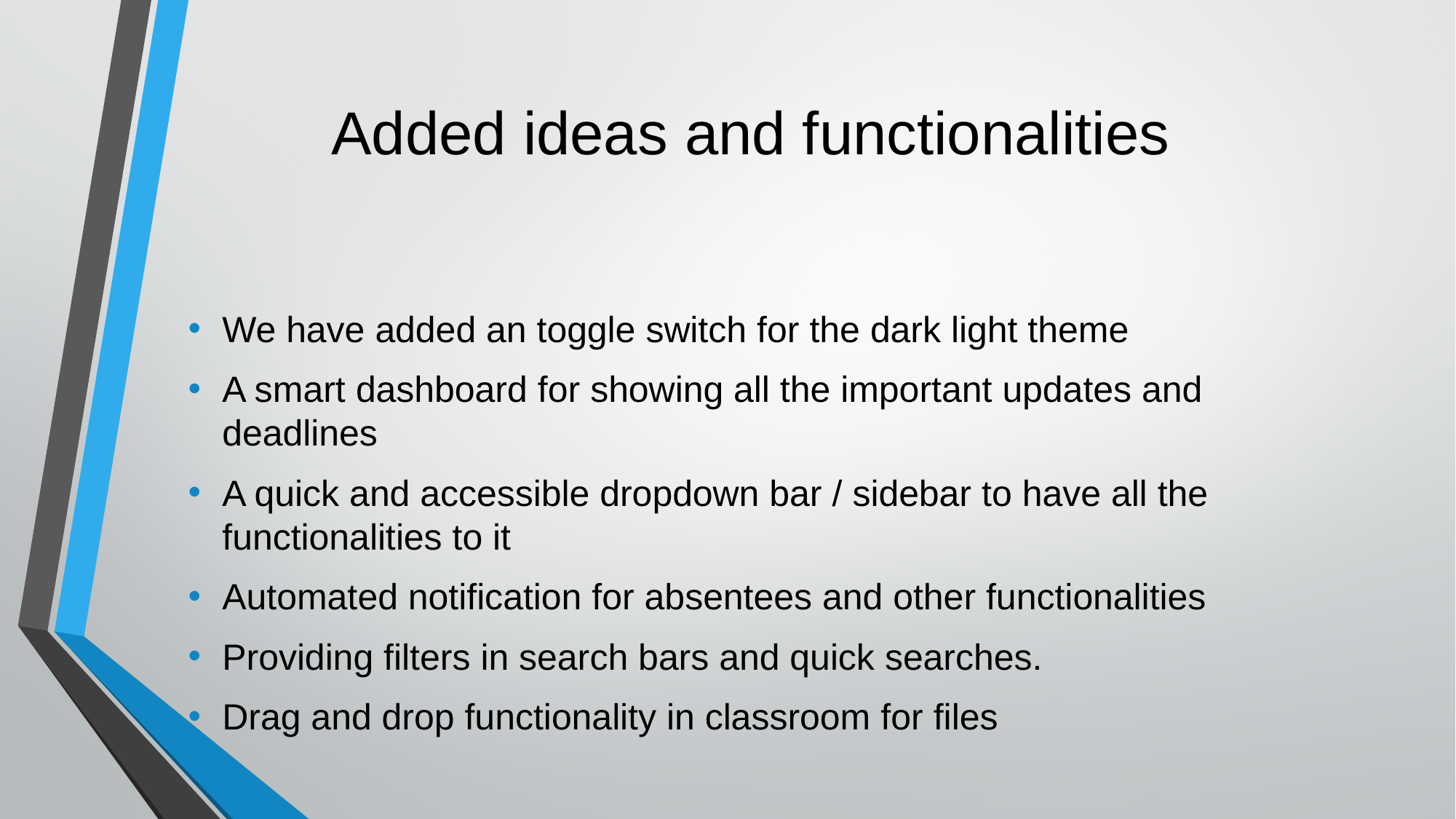

# Added ideas and functionalities
We have added an toggle switch for the dark light theme
A smart dashboard for showing all the important updates and deadlines
A quick and accessible dropdown bar / sidebar to have all the functionalities to it
Automated notification for absentees and other functionalities
Providing filters in search bars and quick searches.
Drag and drop functionality in classroom for files